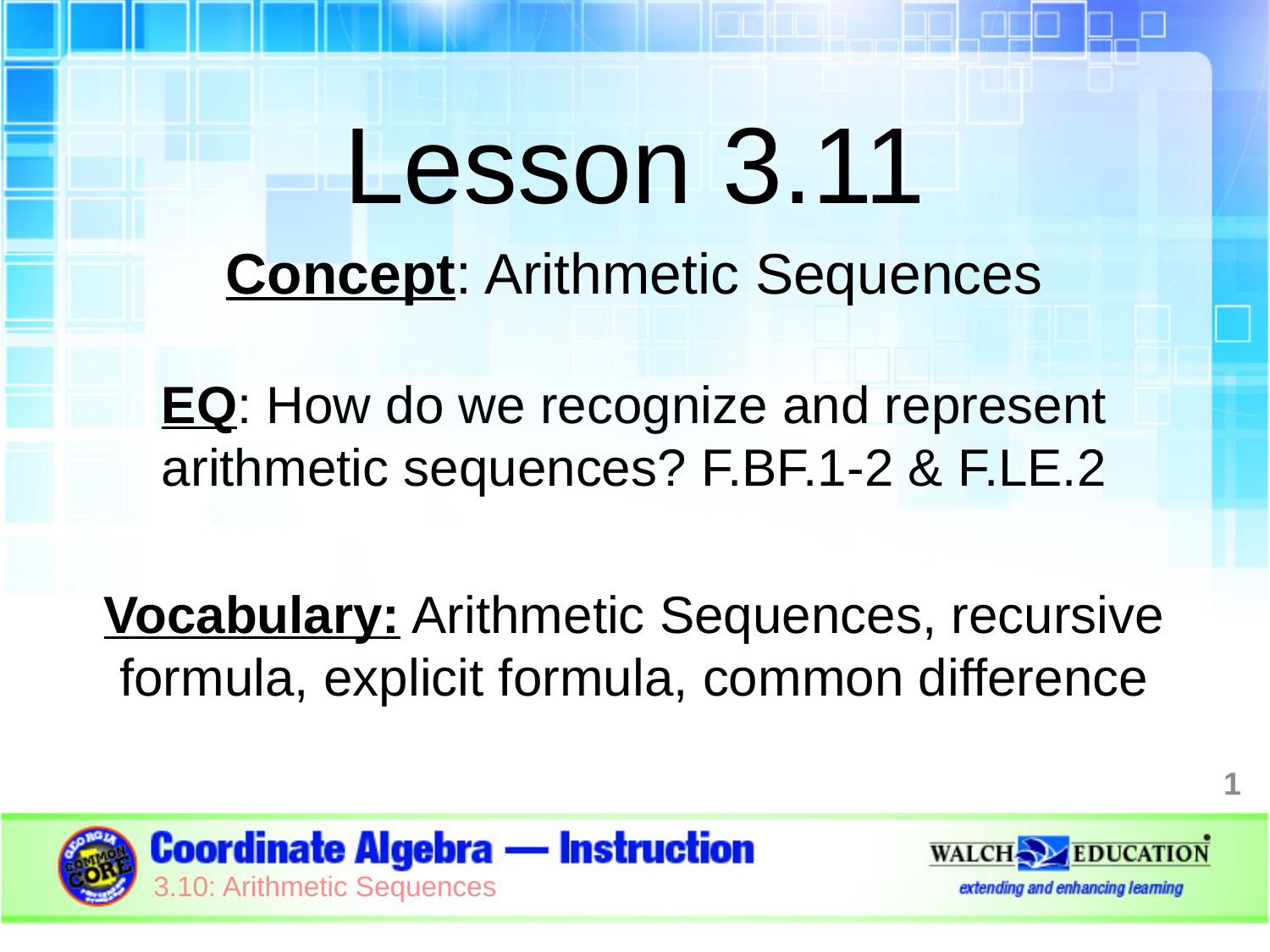

Lesson 3.11
Concept: Arithmetic Sequences

EQ: How do we recognize and represent arithmetic sequences? F.BF.1-2 & F.LE.2

Vocabulary: Arithmetic Sequences, recursive formula, explicit formula, common difference
1
3.10: Arithmetic Sequences